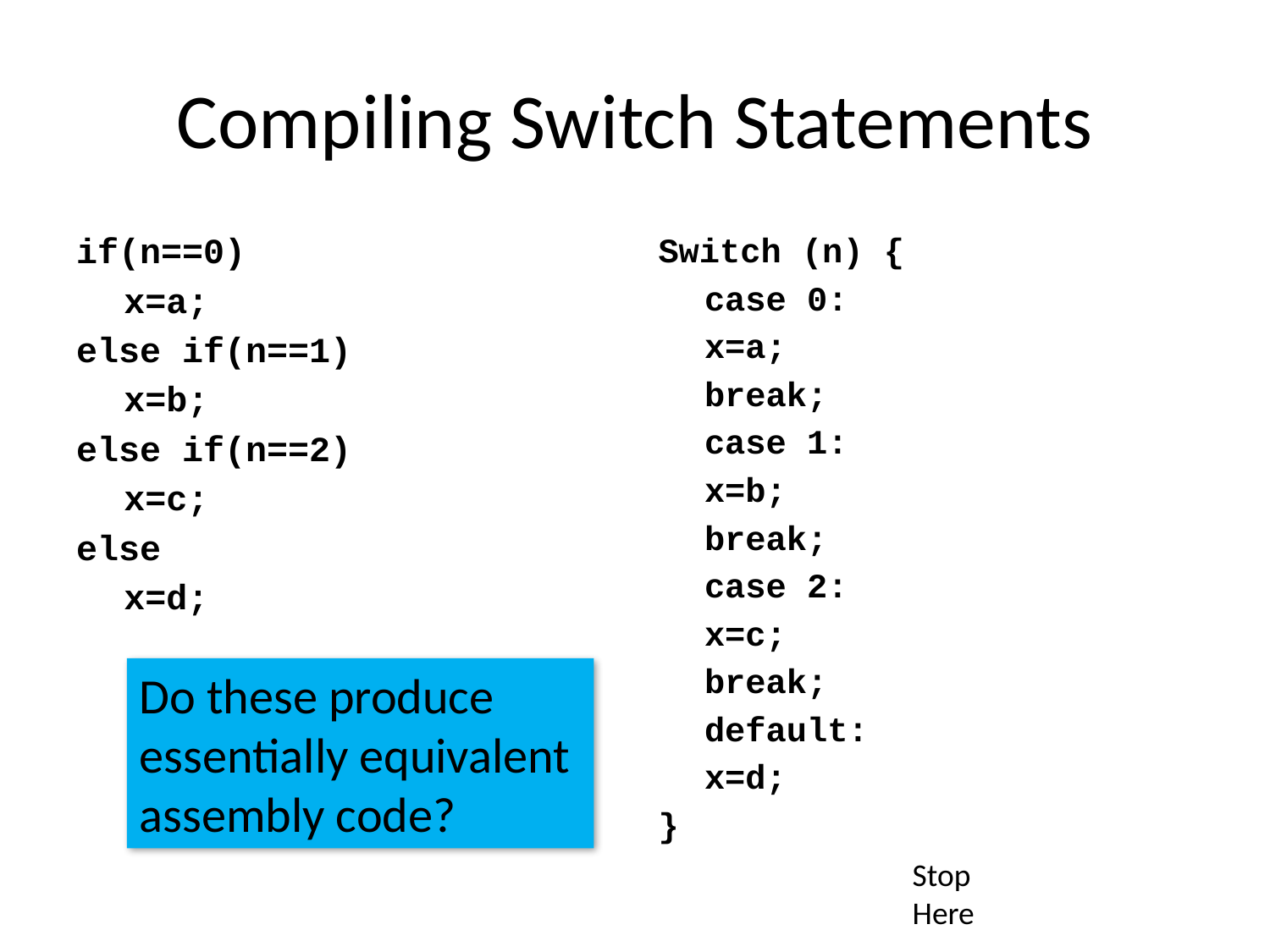

# Compiling Switch Statements
if(n==0)
	x=a;
else if(n==1)
	x=b;
else if(n==2)
	x=c;
else
	x=d;
Switch (n) {
	case 0:
		x=a;
		break;
	case 1:
		x=b;
		break;
	case 2:
		x=c;
		break;
	default:
		x=d;
}

Do these produce
essentially equivalent
assembly code?
Stop
Here